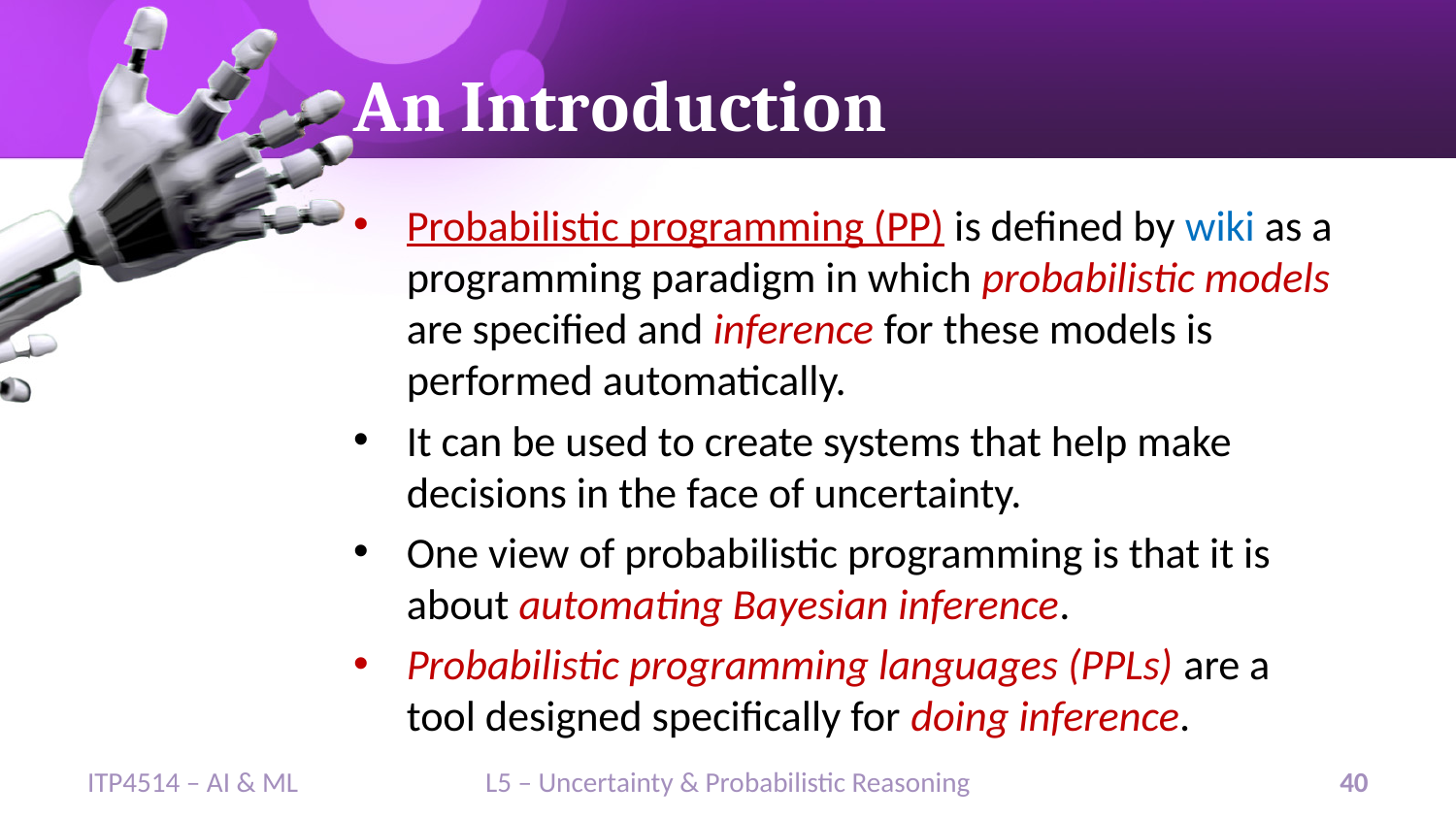

# An Introduction
Probabilistic programming (PP) is defined by wiki as a programming paradigm in which probabilistic models are specified and inference for these models is performed automatically.
It can be used to create systems that help make decisions in the face of uncertainty.
One view of probabilistic programming is that it is about automating Bayesian inference.
Probabilistic programming languages (PPLs) are a tool designed specifically for doing inference.
ITP4514 – AI & ML
L5 – Uncertainty & Probabilistic Reasoning
40